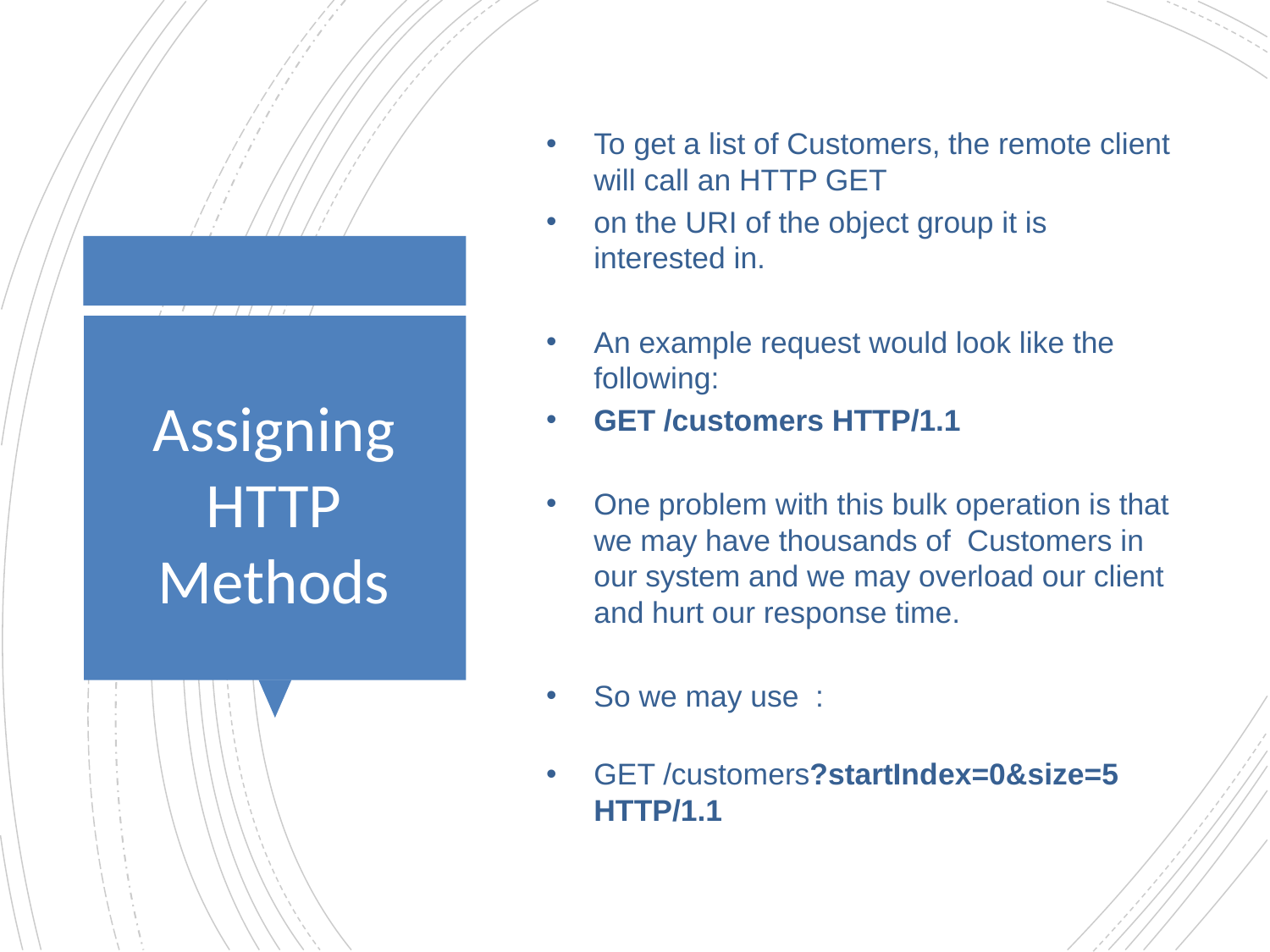

To get a list of Customers, the remote client will call an HTTP GET
on the URI of the object group it is interested in.

An example request would look like the following:
GET /customers HTTP/1.1

One problem with this bulk operation is that we may have thousands of  Customers in our system and we may overload our client and hurt our response time.

So we may use  :
GET /customers?startIndex=0&size=5 HTTP/1.1

# Assigning HTTP Methods